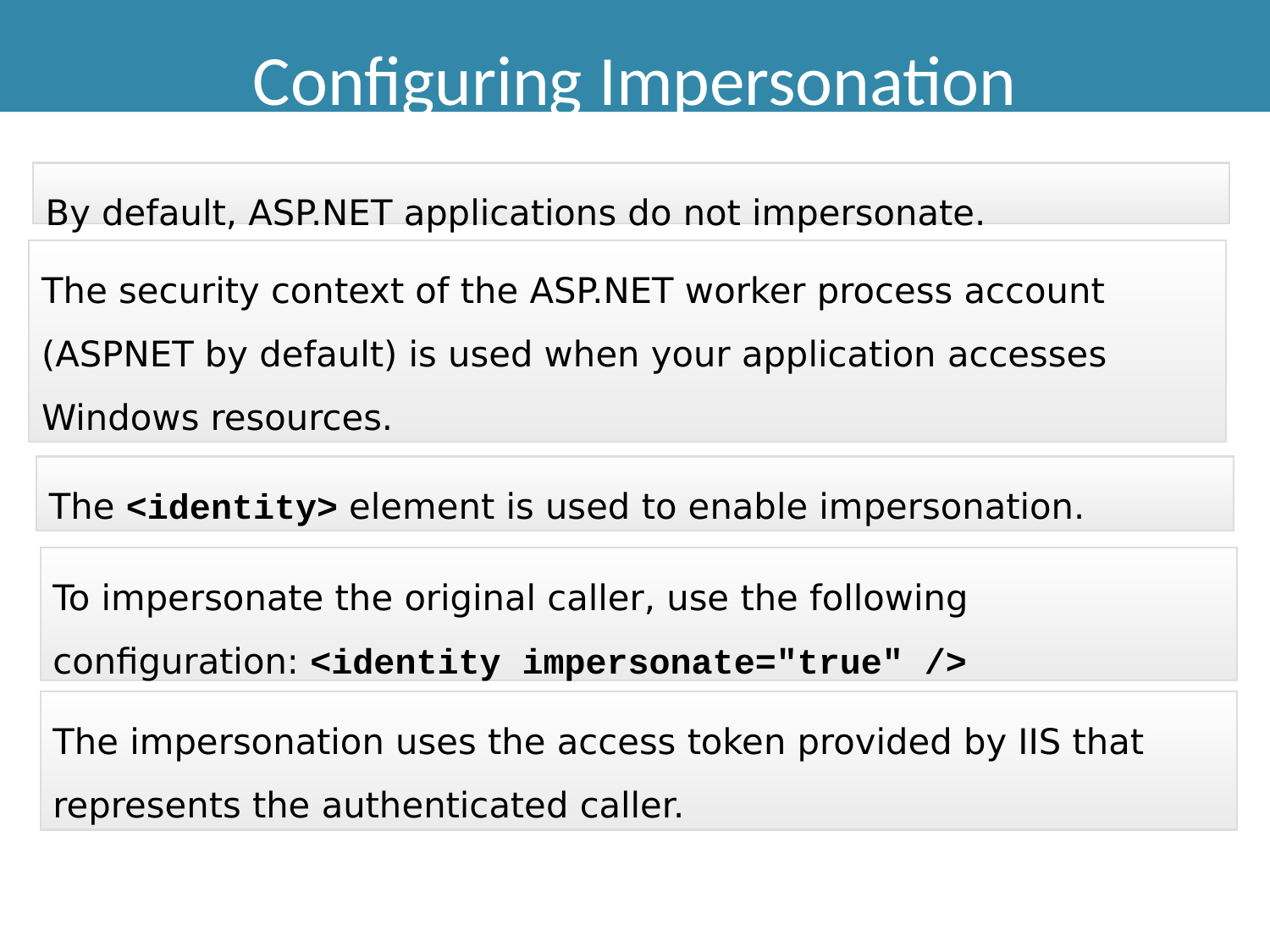

# Configuring Impersonation
By default, ASP.NET applications do not impersonate.
The security context of the ASP.NET worker process account (ASPNET by default) is used when your application accesses Windows resources.
The <identity> element is used to enable impersonation.
To impersonate the original caller, use the following configuration: <identity impersonate="true" />
The impersonation uses the access token provided by IIS that represents the authenticated caller.